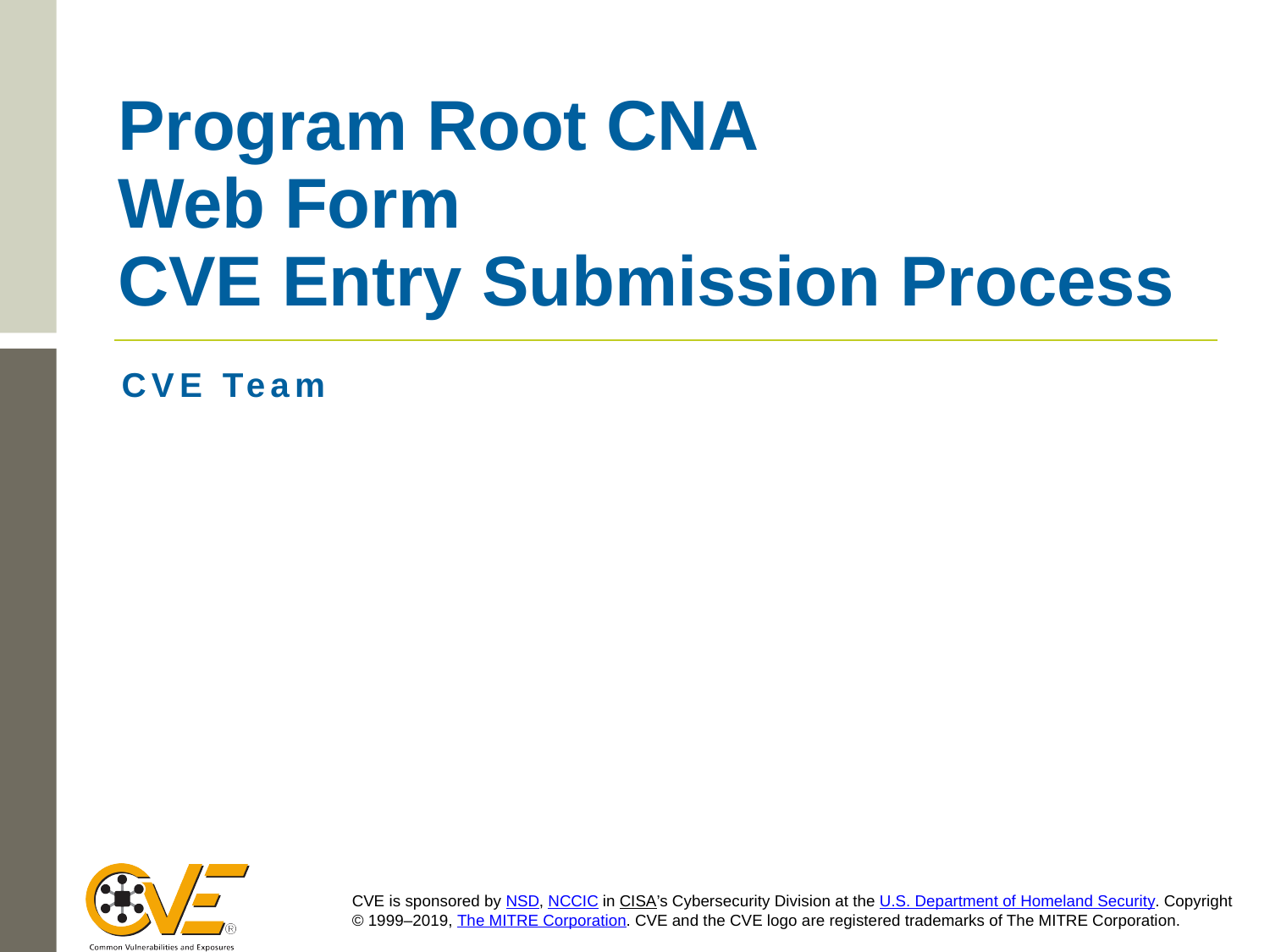

# Program Root CNA Web Form CVE Entry Submission Process
CVE Team